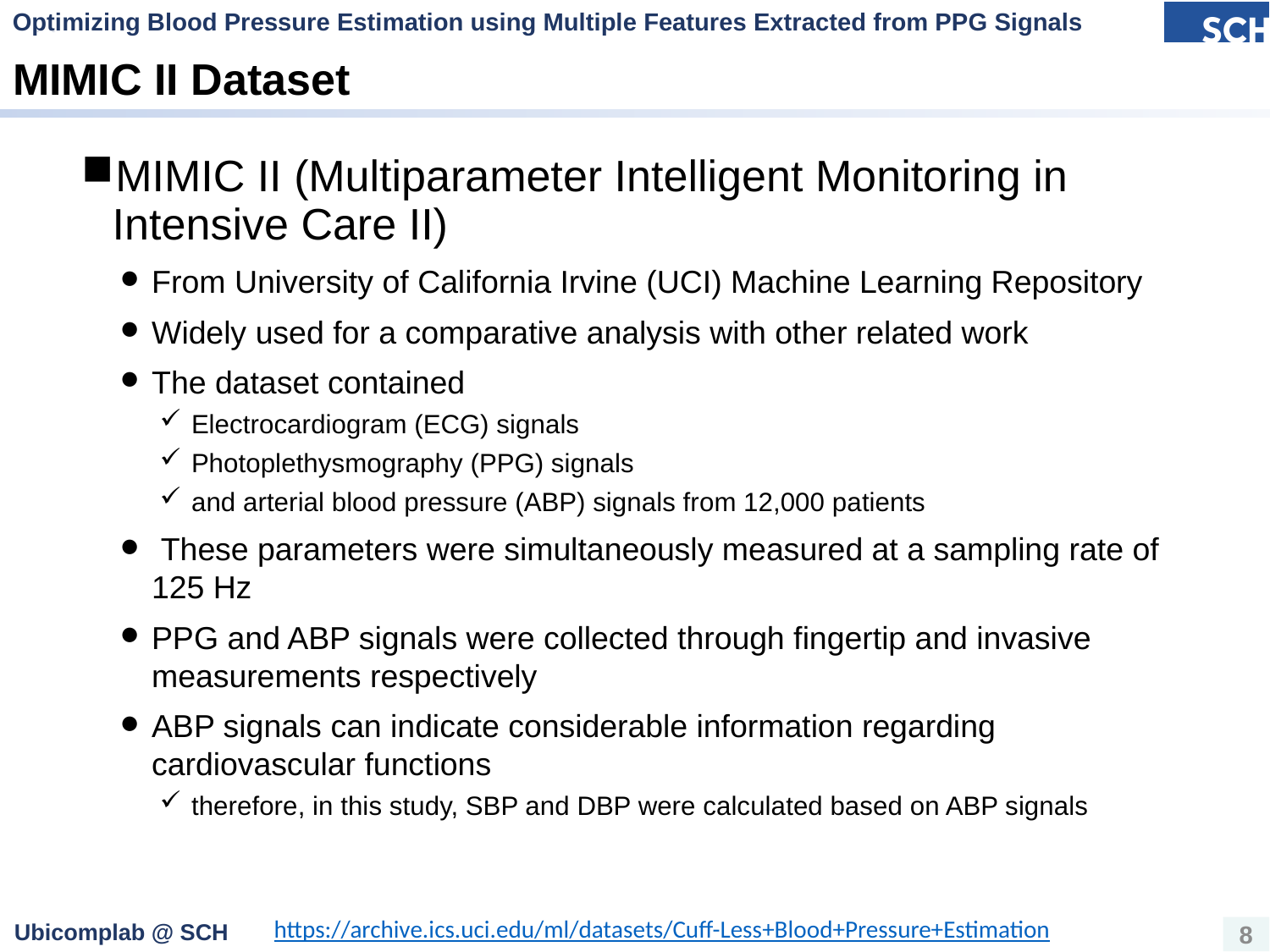

Optimizing Blood Pressure Estimation using Multiple Features Extracted from PPG Signals

# MIMIC II Dataset
MIMIC II (Multiparameter Intelligent Monitoring in Intensive Care II)
From University of California Irvine (UCI) Machine Learning Repository
Widely used for a comparative analysis with other related work
The dataset contained
Electrocardiogram (ECG) signals
Photoplethysmography (PPG) signals
and arterial blood pressure (ABP) signals from 12,000 patients
 These parameters were simultaneously measured at a sampling rate of 125 Hz
PPG and ABP signals were collected through fingertip and invasive measurements respectively
ABP signals can indicate considerable information regarding cardiovascular functions
therefore, in this study, SBP and DBP were calculated based on ABP signals

https://archive.ics.uci.edu/ml/datasets/Cuff-Less+Blood+Pressure+Estimation
8